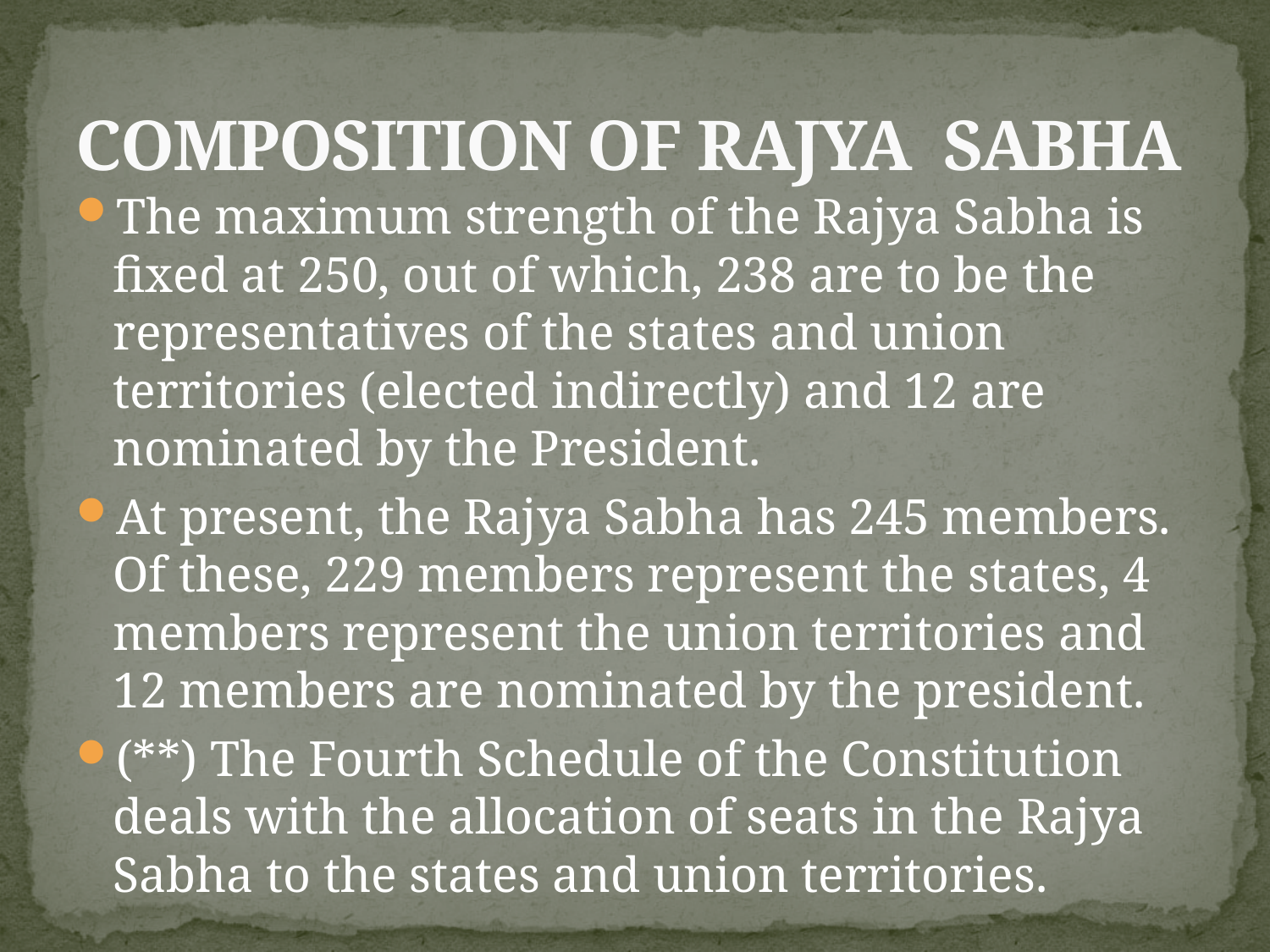

# COMPOSITION OF RAJYA  SABHA
The maximum strength of the Rajya Sabha is fixed at 250, out of which, 238 are to be the representatives of the states and union territories (elected indirectly) and 12 are nominated by the President.
At present, the Rajya Sabha has 245 members. Of these, 229 members represent the states, 4 members represent the union territories and 12 members are nominated by the president.
(**) The Fourth Schedule of the Constitution deals with the allocation of seats in the Rajya Sabha to the states and union territories.